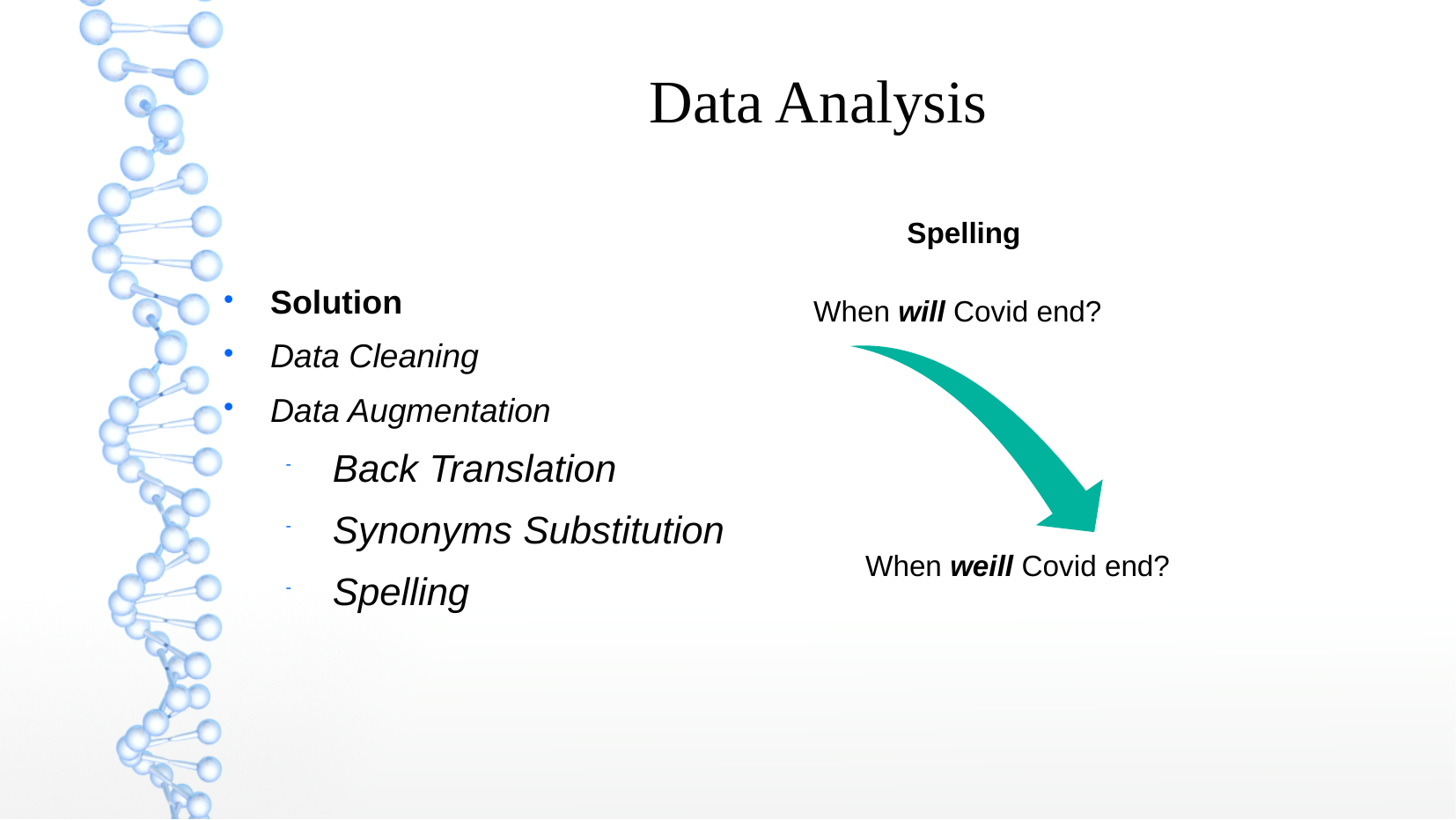

Data Analysis
Spelling
Solution
Data Cleaning
Data Augmentation
Back Translation
Synonyms Substitution
Spelling
When will Covid end?

When weill Covid end?